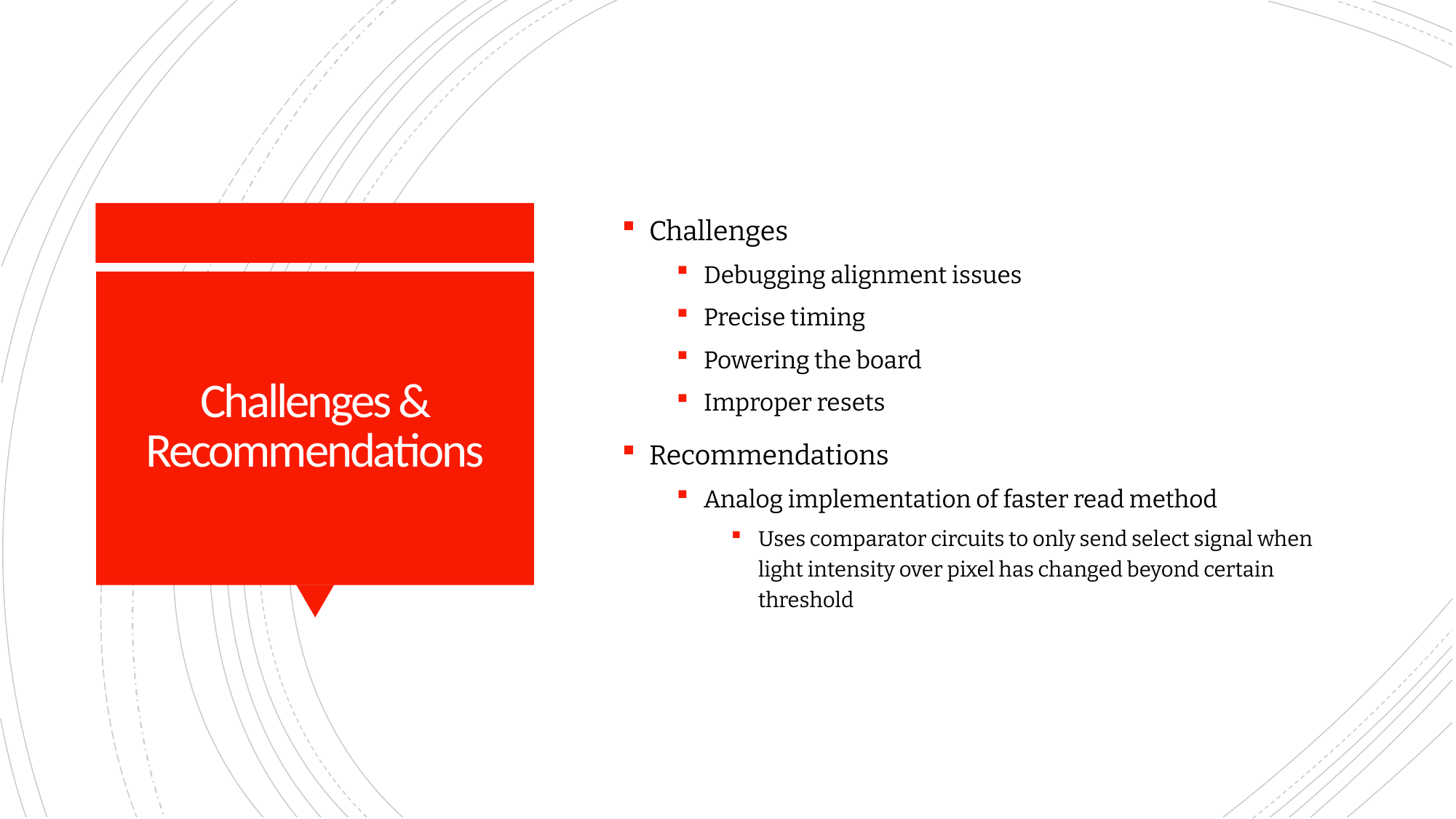

Challenges
Debugging alignment issues
Precise timing
Powering the board
Improper resets
Recommendations
Analog implementation of faster read method
Uses comparator circuits to only send select signal when light intensity over pixel has changed beyond certain threshold
# Challenges & Recommendations